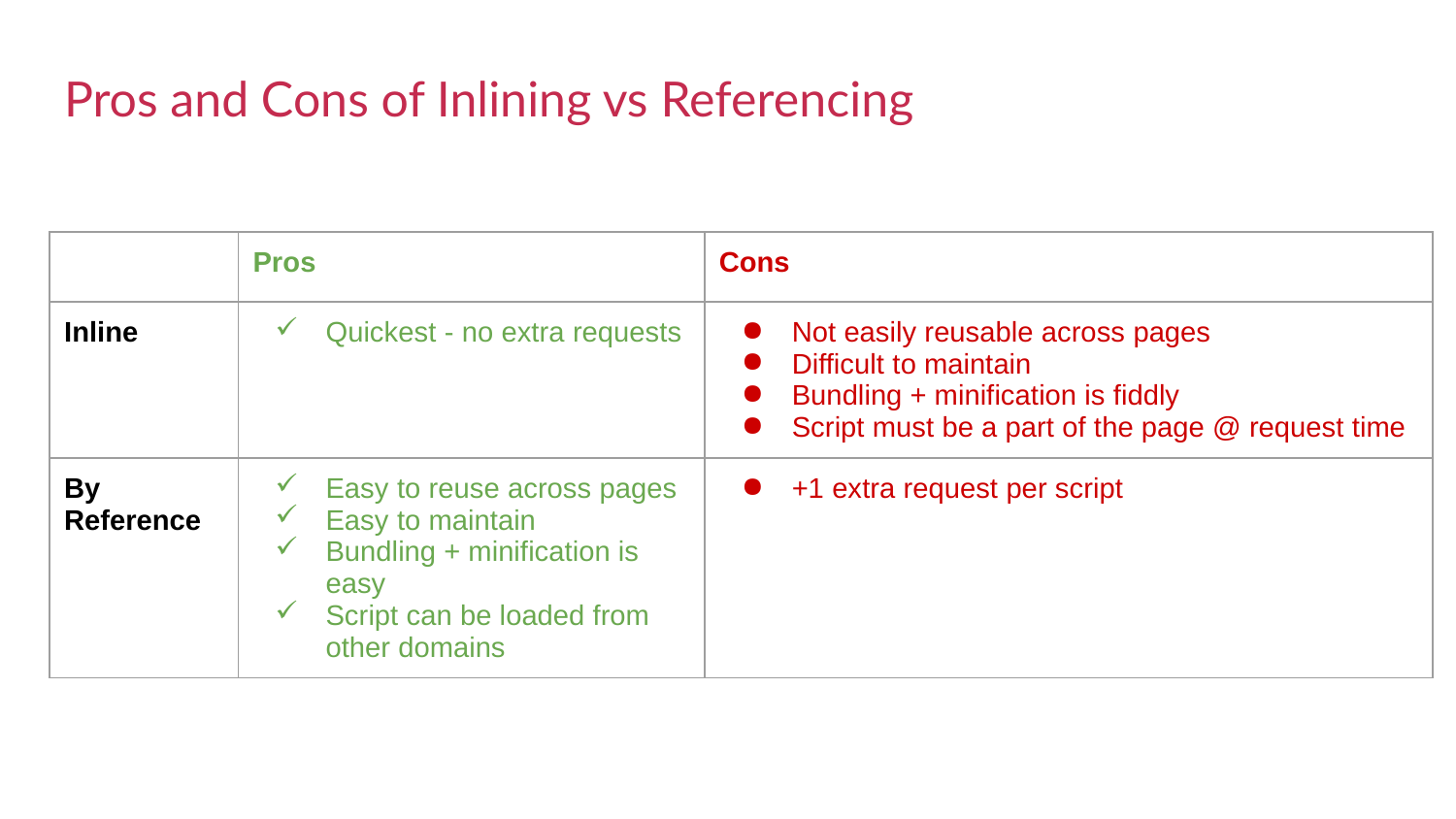

Pros and Cons of Inlining vs Referencing
|  | Pros | Cons |
| --- | --- | --- |
| Inline | Quickest - no extra requests | Not easily reusable across pages Difficult to maintain Bundling + minification is fiddly Script must be a part of the page @ request time |
| By Reference | Easy to reuse across pages Easy to maintain Bundling + minification is easy Script can be loaded from other domains | +1 extra request per script |